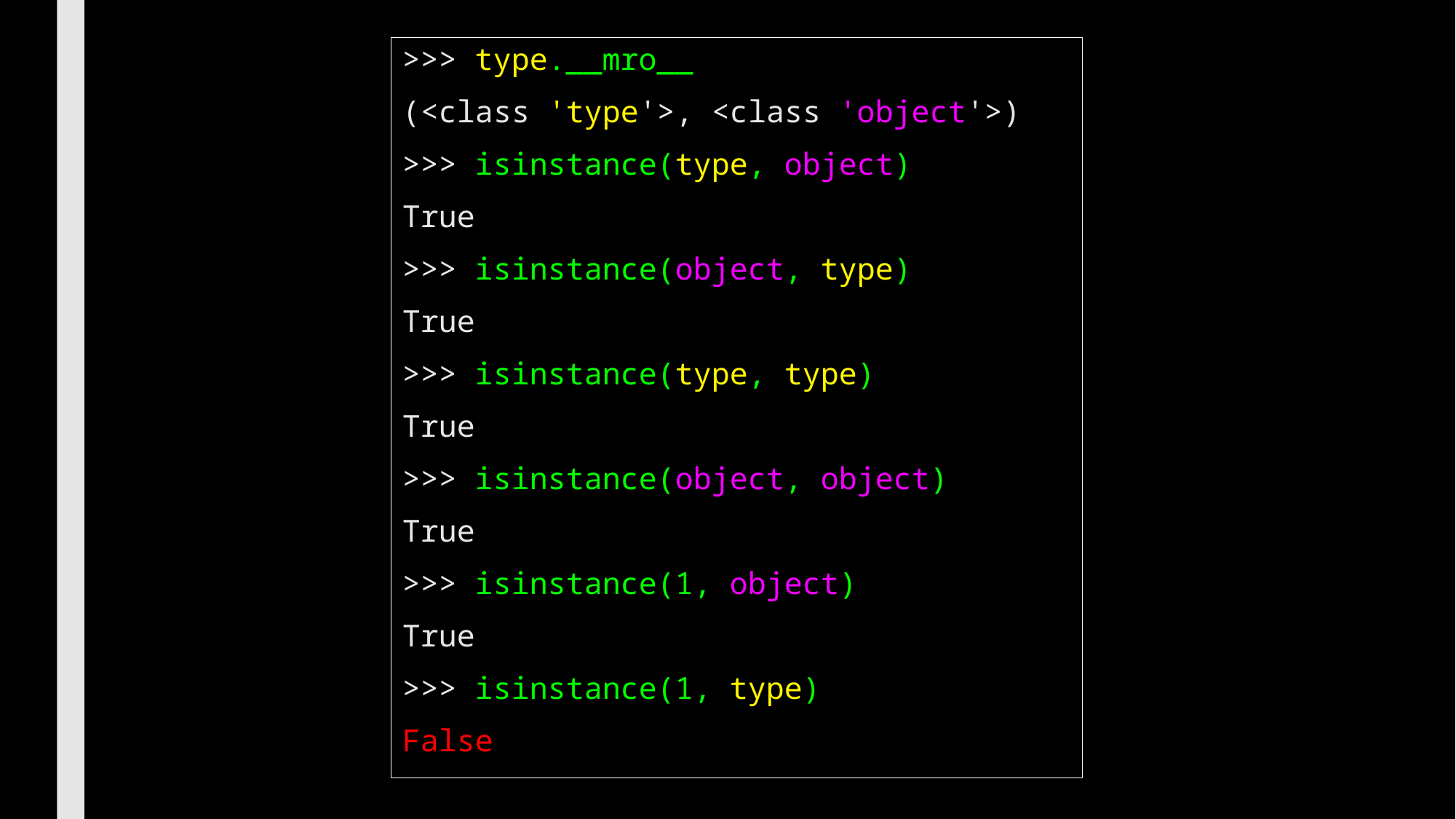

>>> type.__mro__
(<class 'type'>, <class 'object'>)
>>> isinstance(type, object)
True
>>> isinstance(object, type)
True
>>> isinstance(type, type)
True
>>> isinstance(object, object)
True
>>> isinstance(1, object)
True
>>> isinstance(1, type)
False
#